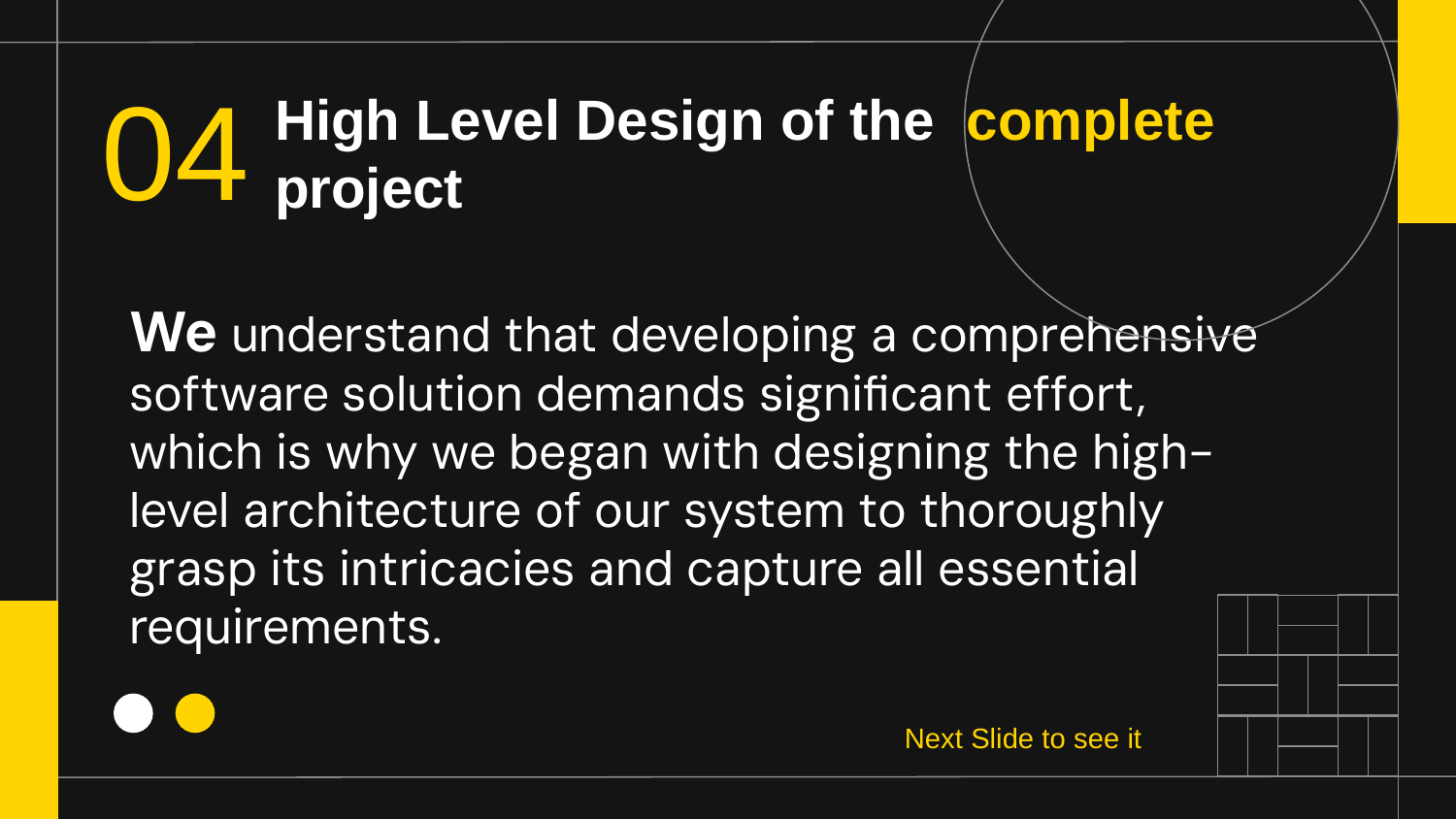

04
# High Level Design of the  complete project
We understand that developing a comprehensive software solution demands significant effort, which is why we began with designing the high-level architecture of our system to thoroughly grasp its intricacies and capture all essential requirements.

Next Slide to see it